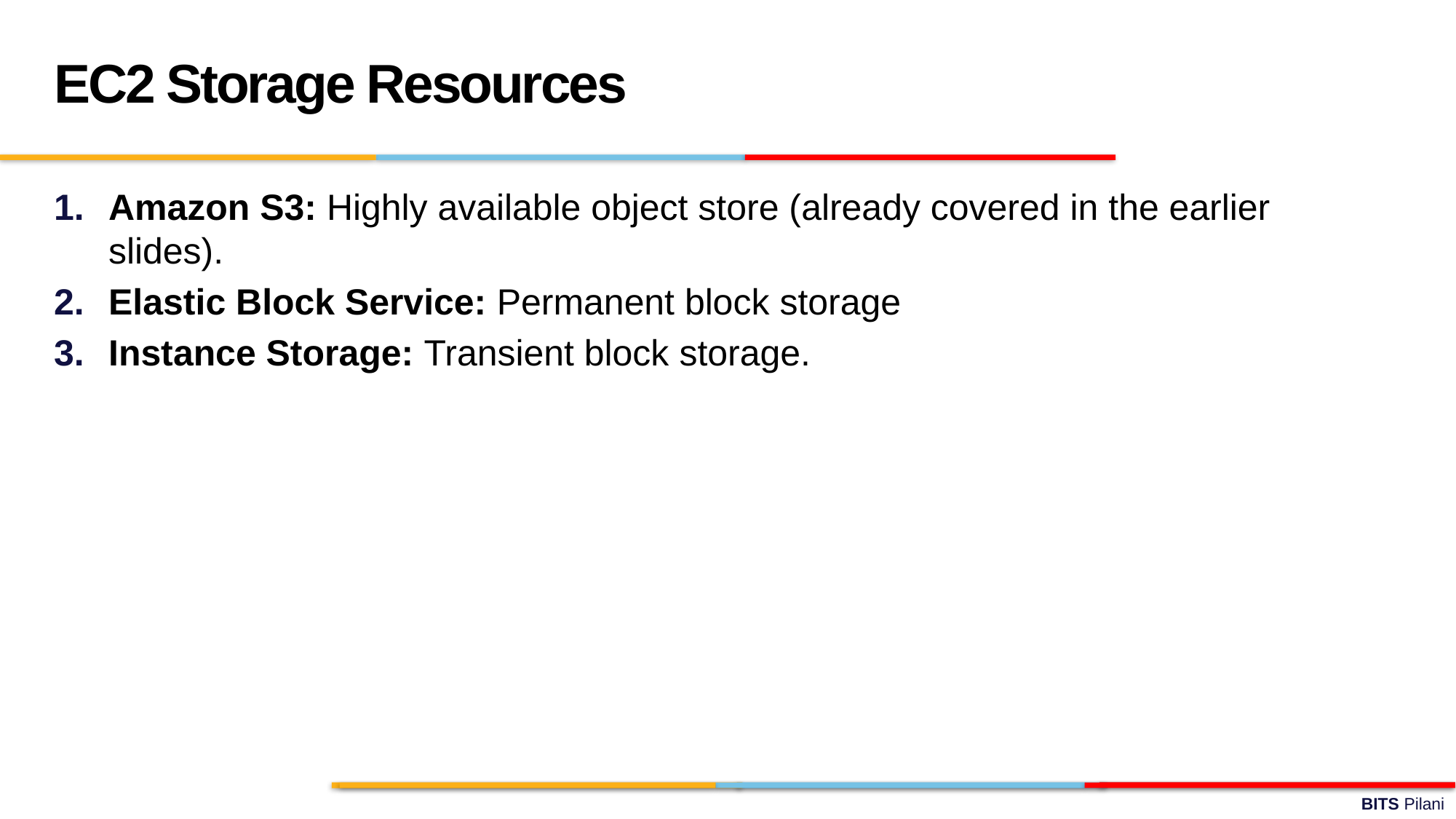

EC2 Storage Resources
Amazon S3: Highly available object store (already covered in the earlier slides).
Elastic Block Service: Permanent block storage
Instance Storage: Transient block storage.